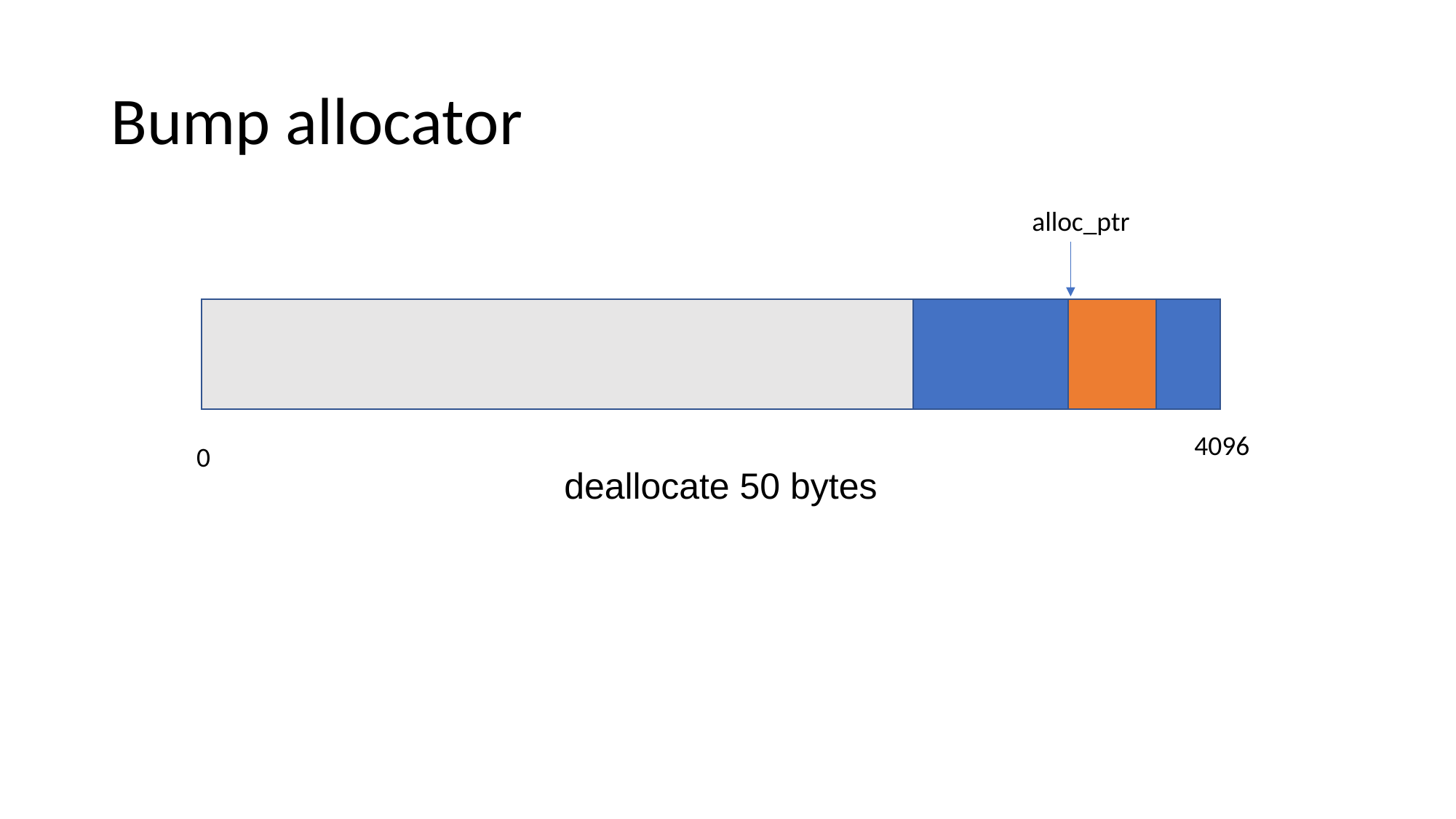

# Bump allocator
alloc_ptr

4096
0
deallocate 50 bytes